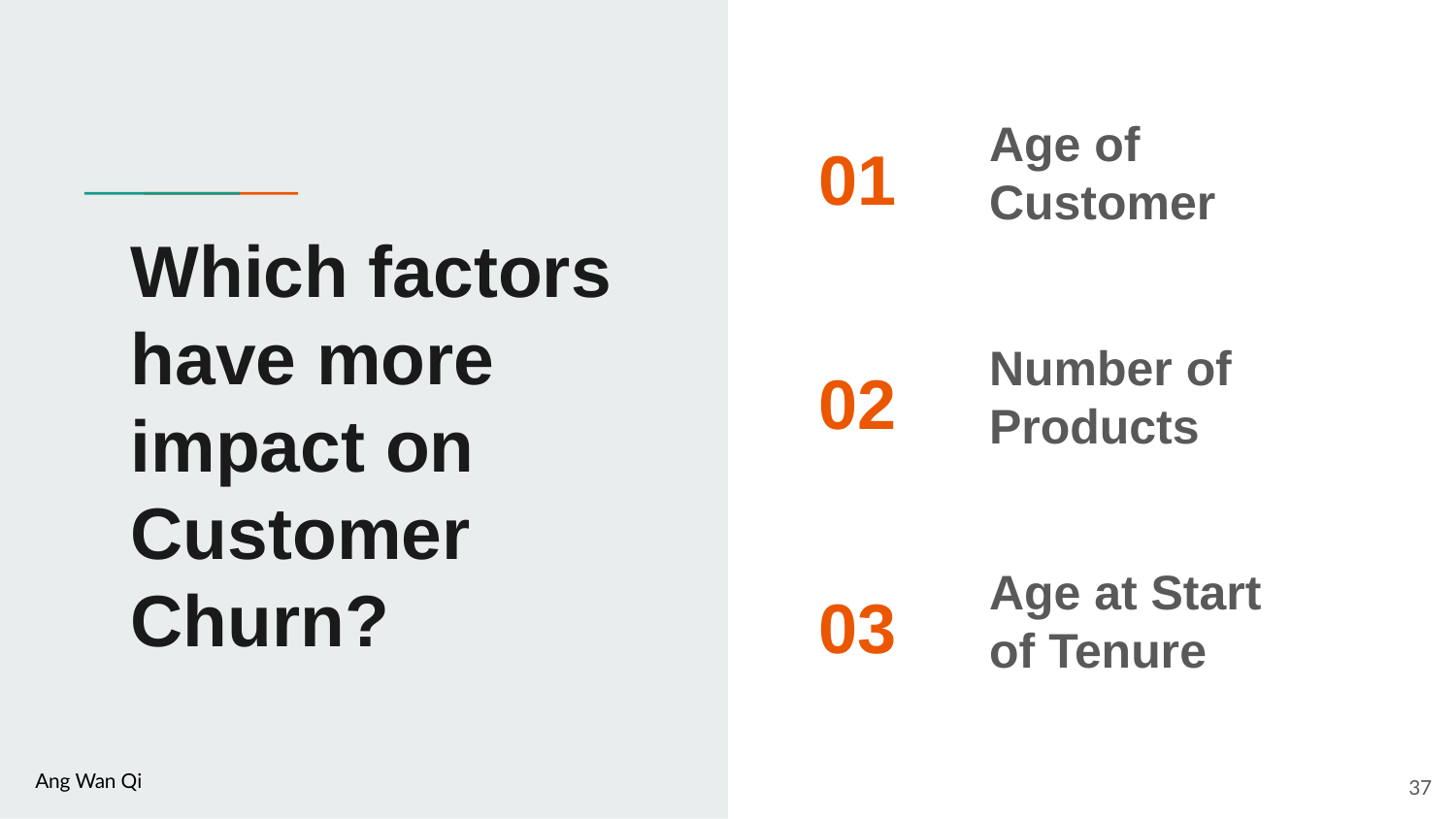

Age of Customer
01
# Which factors have more impact on Customer Churn?
02
Number of Products
03
Age at Start of Tenure
Ang Wan Qi
37